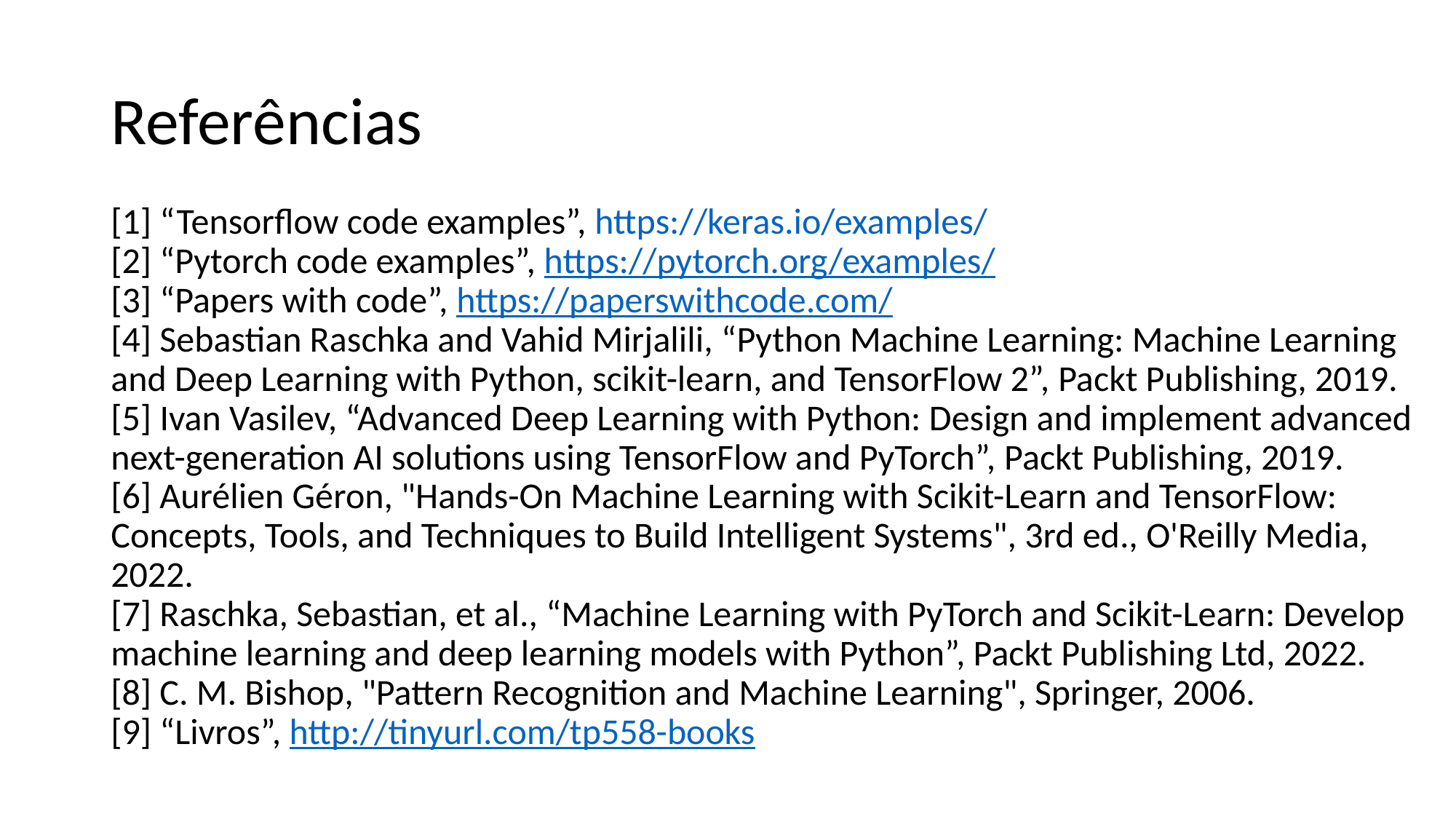

# Referências
[1] “Tensorflow code examples”, https://keras.io/examples/
[2] “Pytorch code examples”, https://pytorch.org/examples/
[3] “Papers with code”, https://paperswithcode.com/
[4] Sebastian Raschka and Vahid Mirjalili, “Python Machine Learning: Machine Learning and Deep Learning with Python, scikit-learn, and TensorFlow 2”, Packt Publishing, 2019.
[5] Ivan Vasilev, “Advanced Deep Learning with Python: Design and implement advanced next-generation AI solutions using TensorFlow and PyTorch”, Packt Publishing, 2019.
[6] Aurélien Géron, "Hands-On Machine Learning with Scikit-Learn and TensorFlow: Concepts, Tools, and Techniques to Build Intelligent Systems", 3rd ed., O'Reilly Media, 2022.
[7] Raschka, Sebastian, et al., “Machine Learning with PyTorch and Scikit-Learn: Develop machine learning and deep learning models with Python”, Packt Publishing Ltd, 2022.
[8] C. M. Bishop, "Pattern Recognition and Machine Learning", Springer, 2006.
[9] “Livros”, http://tinyurl.com/tp558-books